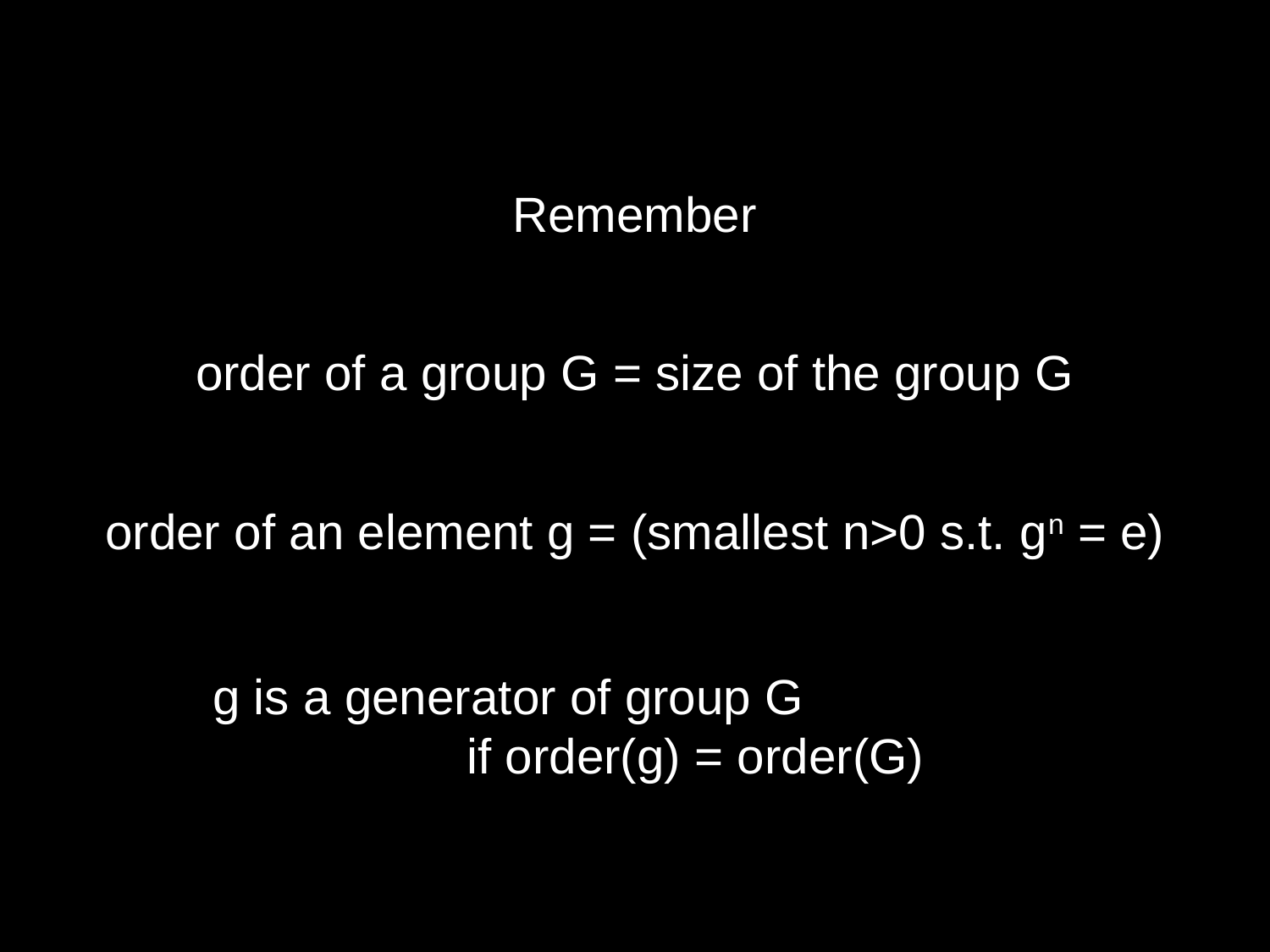

Remember
order of a group G = size of the group G
order of an element g = (smallest n>0 s.t. gn = e)
g is a generator of group G
		if order(g) = order(G)